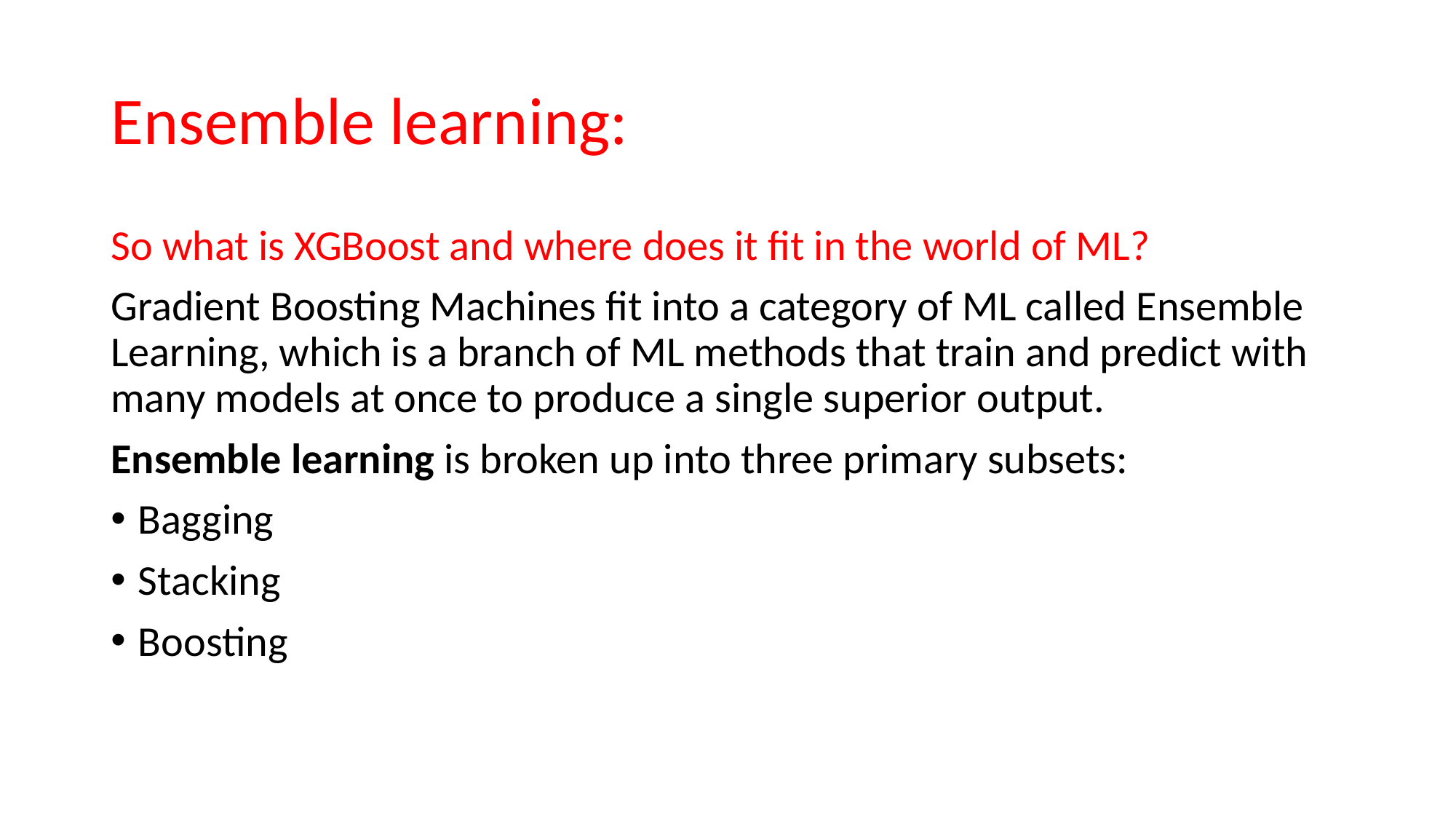

# Ensemble learning:
So what is XGBoost and where does it fit in the world of ML?
Gradient Boosting Machines fit into a category of ML called Ensemble Learning, which is a branch of ML methods that train and predict with many models at once to produce a single superior output.
Ensemble learning is broken up into three primary subsets:
Bagging
Stacking
Boosting